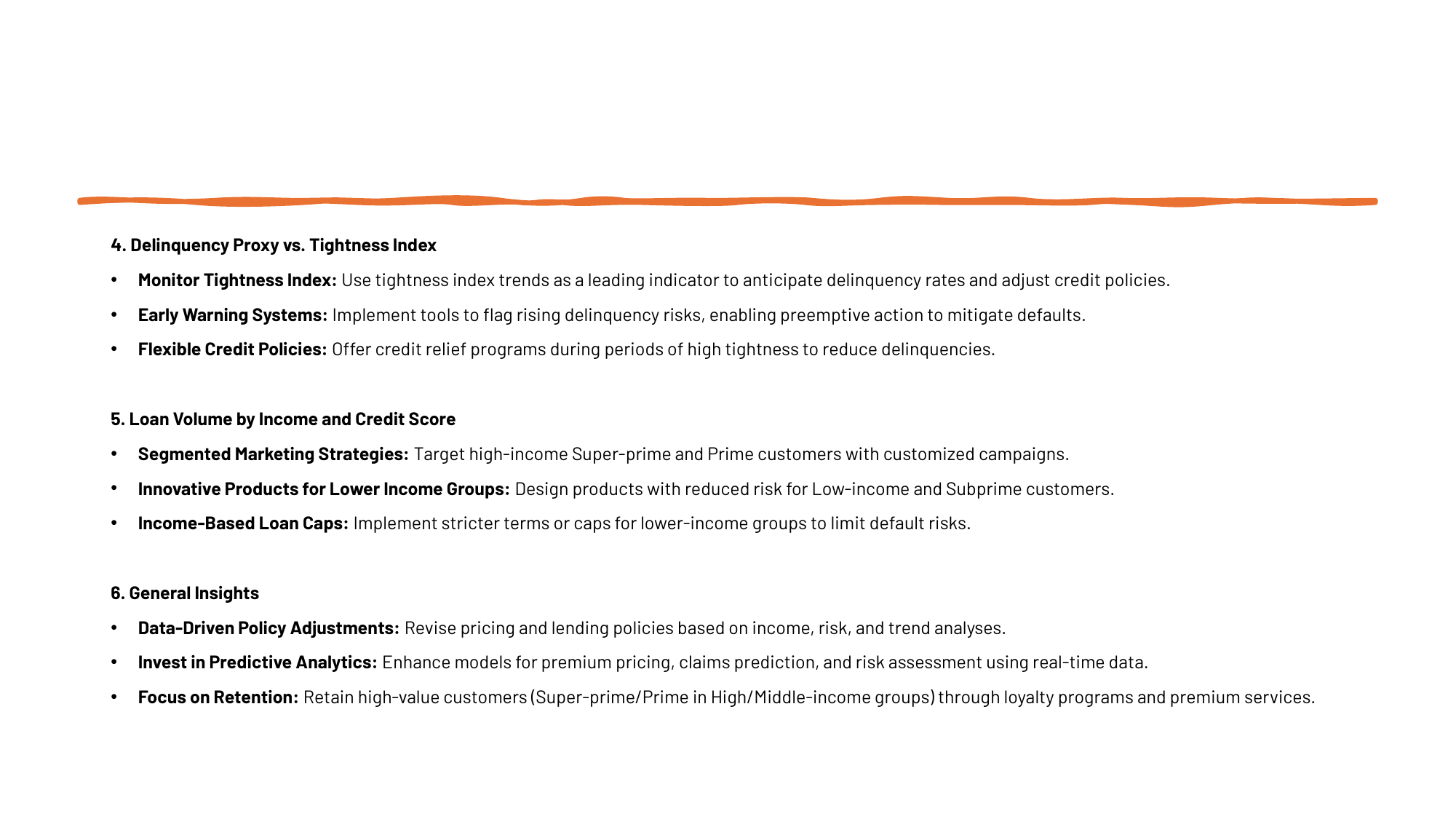

#

4. Delinquency Proxy vs. Tightness Index
Monitor Tightness Index: Use tightness index trends as a leading indicator to anticipate delinquency rates and adjust credit policies.
Early Warning Systems: Implement tools to flag rising delinquency risks, enabling preemptive action to mitigate defaults.
Flexible Credit Policies: Offer credit relief programs during periods of high tightness to reduce delinquencies.

5. Loan Volume by Income and Credit Score
Segmented Marketing Strategies: Target high-income Super-prime and Prime customers with customized campaigns.
Innovative Products for Lower Income Groups: Design products with reduced risk for Low-income and Subprime customers.
Income-Based Loan Caps: Implement stricter terms or caps for lower-income groups to limit default risks.

6. General Insights
Data-Driven Policy Adjustments: Revise pricing and lending policies based on income, risk, and trend analyses.
Invest in Predictive Analytics: Enhance models for premium pricing, claims prediction, and risk assessment using real-time data.
Focus on Retention: Retain high-value customers (Super-prime/Prime in High/Middle-income groups) through loyalty programs and premium services.